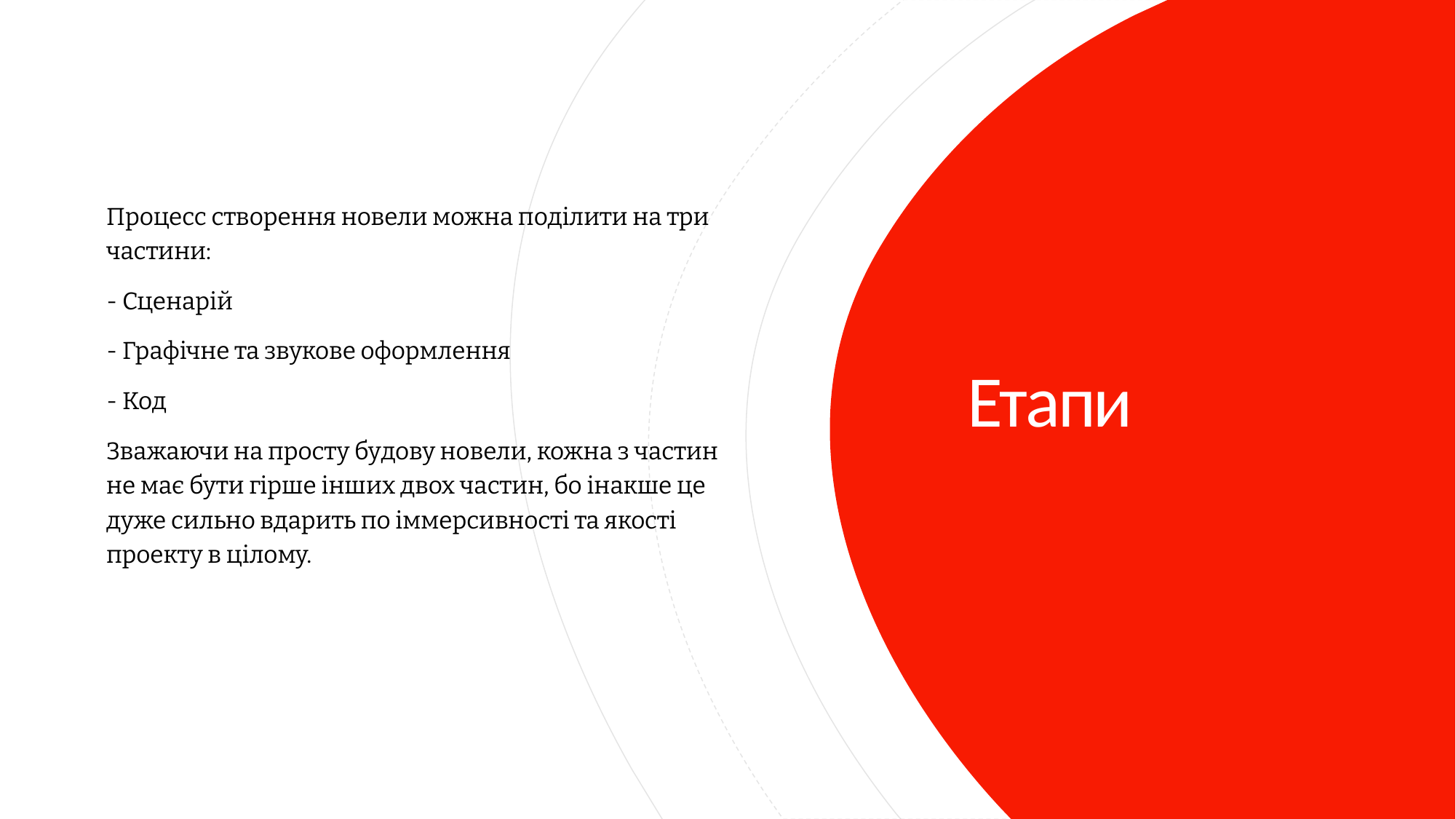

Процесс створення новели можна поділити на три частини:
- Сценарій
- Графічне та звукове оформлення
- Код
Зважаючи на просту будову новели, кожна з частин не має бути гірше інших двох частин, бо інакше це дуже сильно вдарить по іммерсивності та якості проекту в цілому.

# Етапи